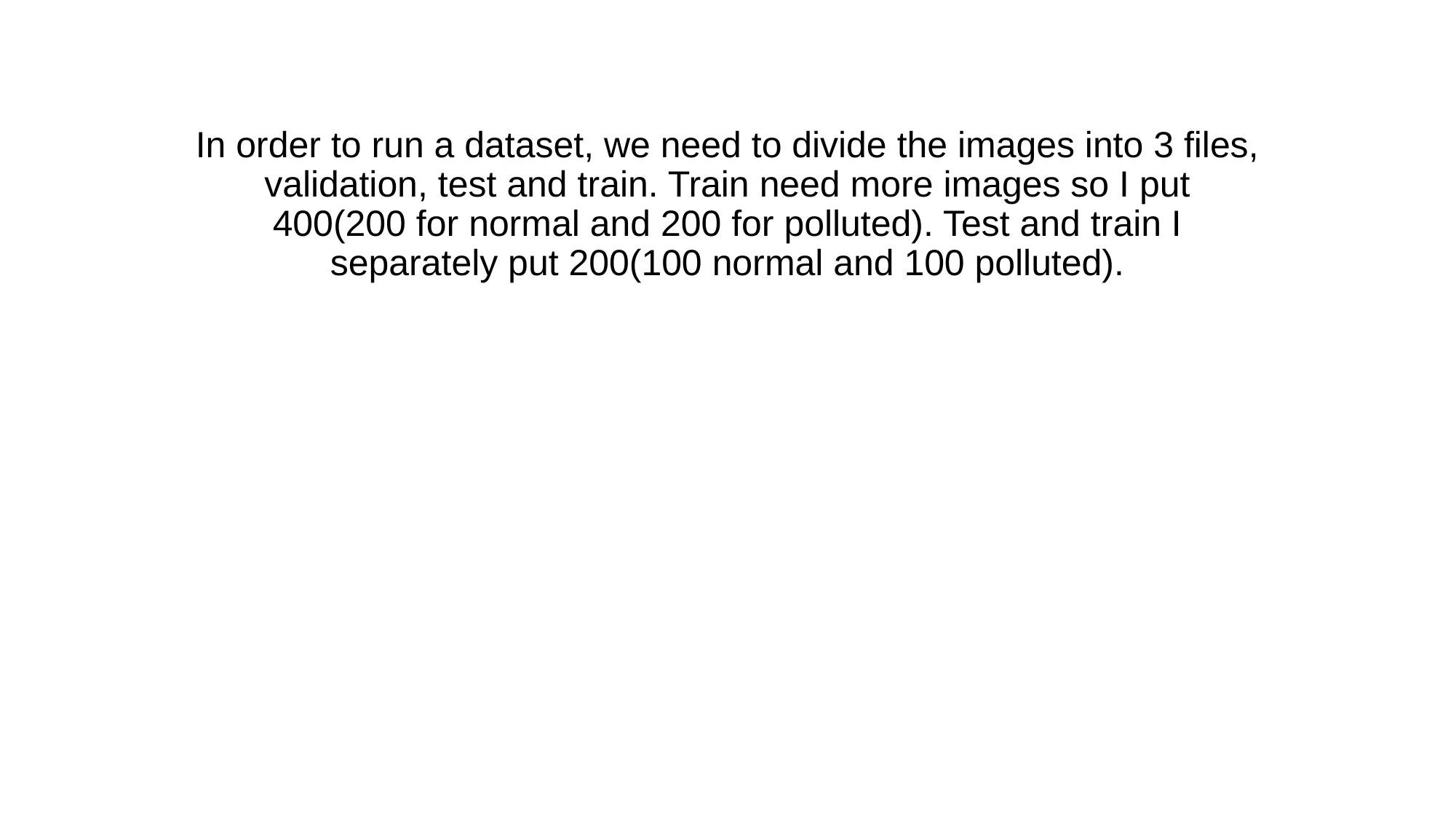

In order to run a dataset, we need to divide the images into 3 files, validation, test and train. Train need more images so I put 400(200 for normal and 200 for polluted). Test and train I separately put 200(100 normal and 100 polluted).